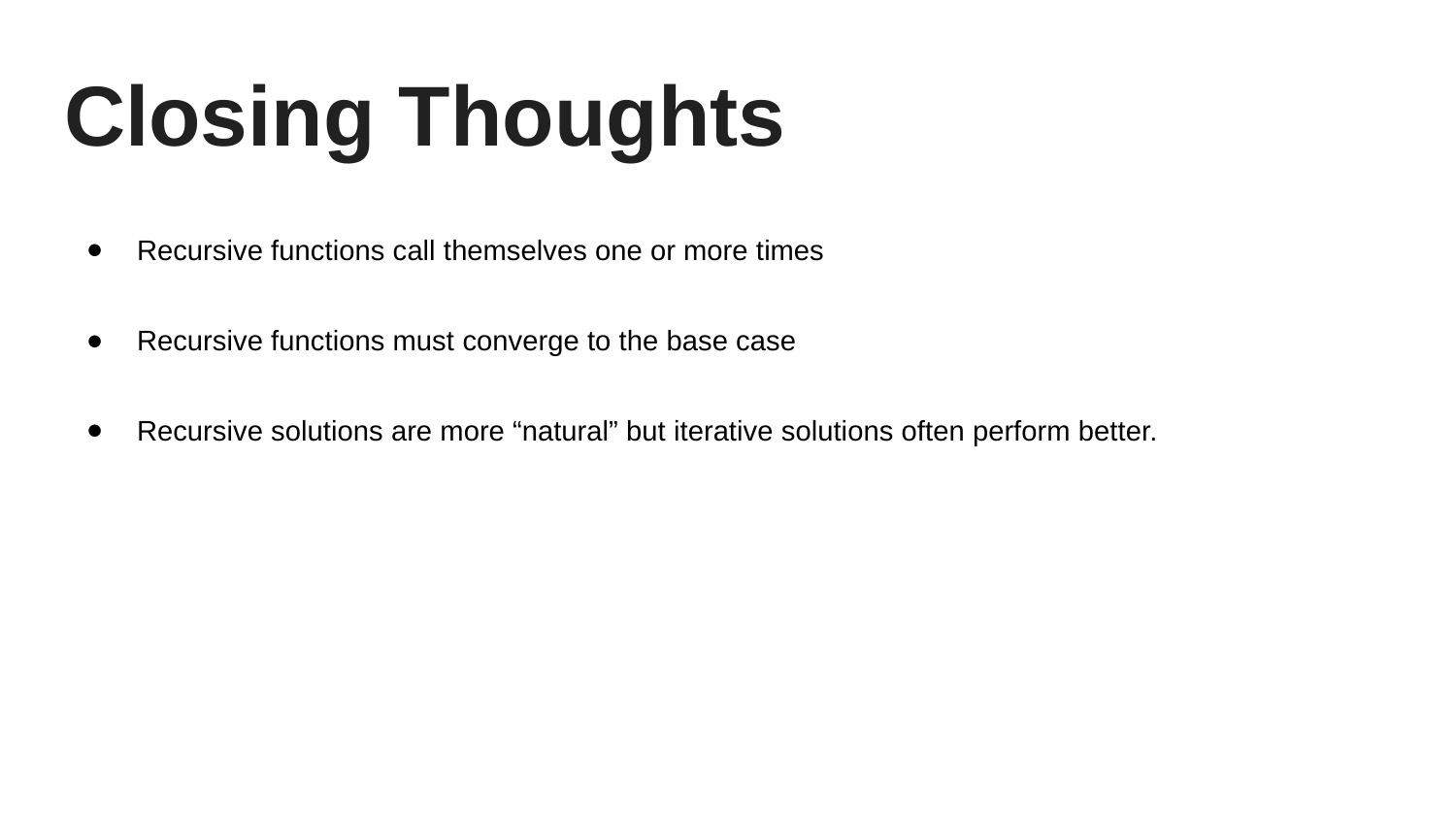

# Closing Thoughts
Recursive functions call themselves one or more times
Recursive functions must converge to the base case
Recursive solutions are more “natural” but iterative solutions often perform better.